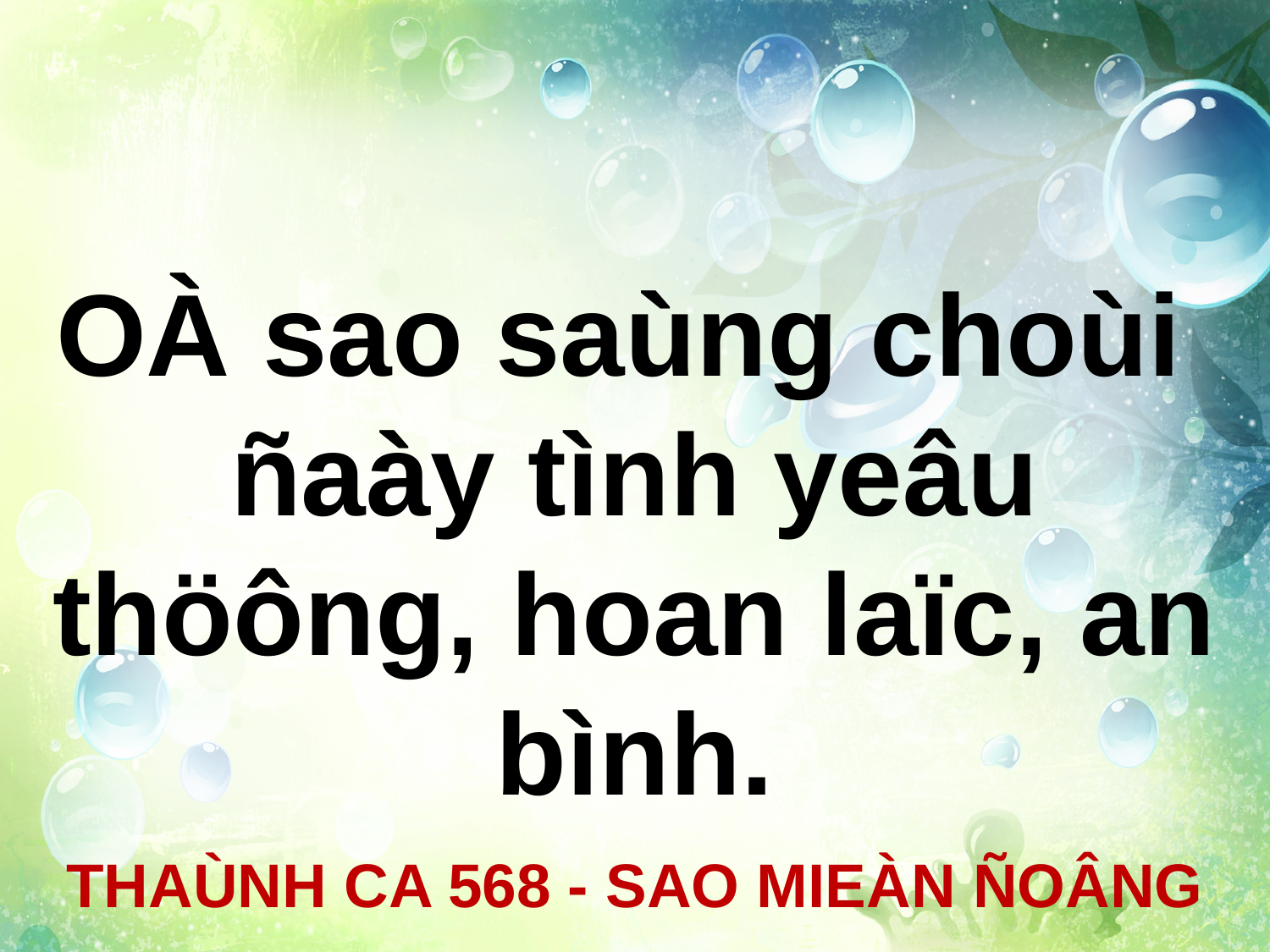

OÀ sao saùng choùi
ñaày tình yeâu thöông, hoan laïc, an bình.
THAÙNH CA 568 - SAO MIEÀN ÑOÂNG